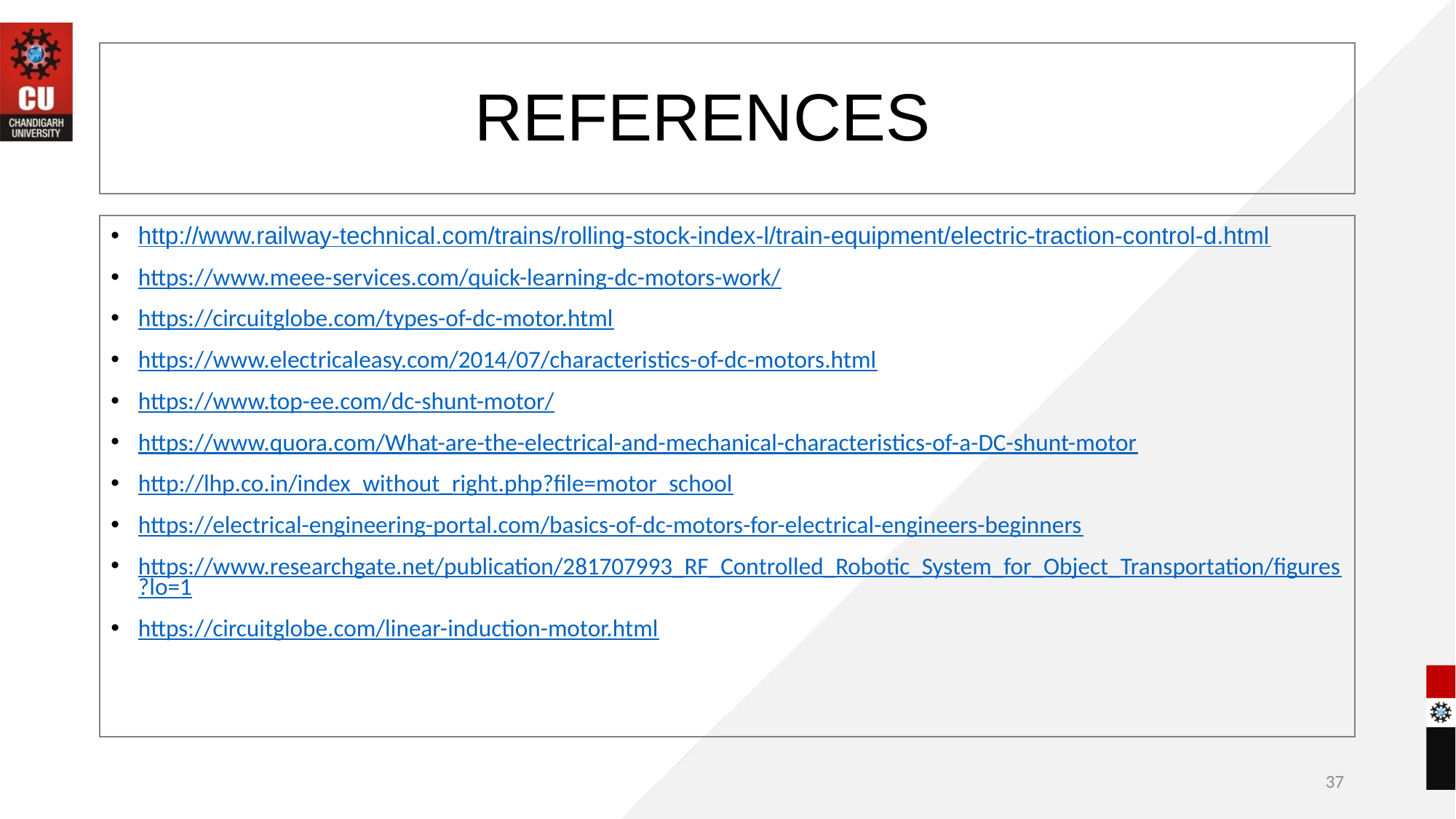

# REFERENCES

http://www.railway-technical.com/trains/rolling-stock-index-l/train-equipment/electric-traction-control-d.html
https://www.meee-services.com/quick-learning-dc-motors-work/
https://circuitglobe.com/types-of-dc-motor.html
https://www.electricaleasy.com/2014/07/characteristics-of-dc-motors.html
https://www.top-ee.com/dc-shunt-motor/
https://www.quora.com/What-are-the-electrical-and-mechanical-characteristics-of-a-DC-shunt-motor
http://lhp.co.in/index_without_right.php?file=motor_school
https://electrical-engineering-portal.com/basics-of-dc-motors-for-electrical-engineers-beginners
https://www.researchgate.net/publication/281707993_RF_Controlled_Robotic_System_for_Object_Transportation/figures?lo=1
https://circuitglobe.com/linear-induction-motor.html

37